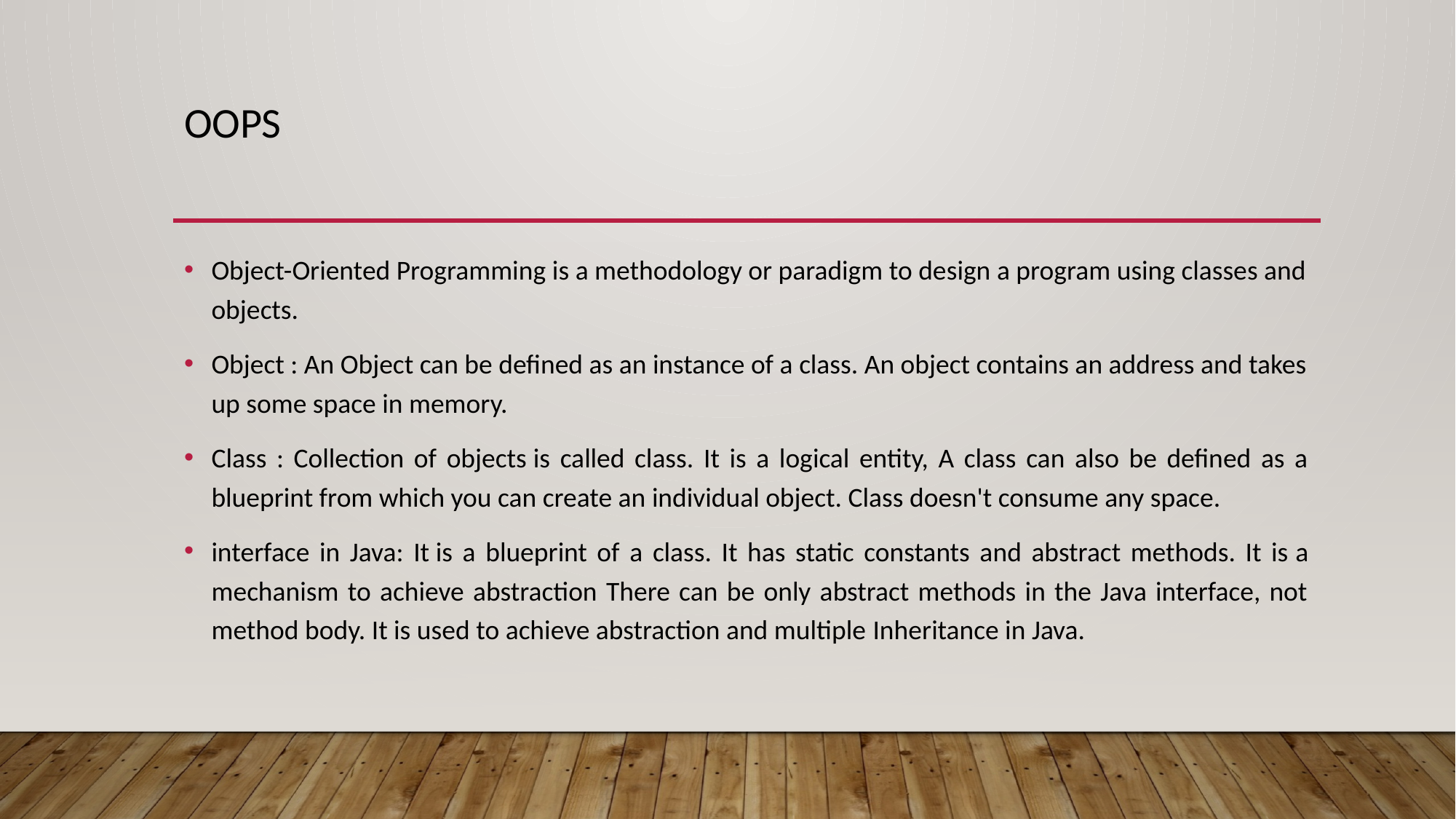

# Oops
Object-Oriented Programming is a methodology or paradigm to design a program using classes and objects.
Object : An Object can be defined as an instance of a class. An object contains an address and takes up some space in memory.
Class : Collection of objects is called class. It is a logical entity, A class can also be defined as a blueprint from which you can create an individual object. Class doesn't consume any space.
interface in Java: It is a blueprint of a class. It has static constants and abstract methods. It is a mechanism to achieve abstraction There can be only abstract methods in the Java interface, not method body. It is used to achieve abstraction and multiple Inheritance in Java.